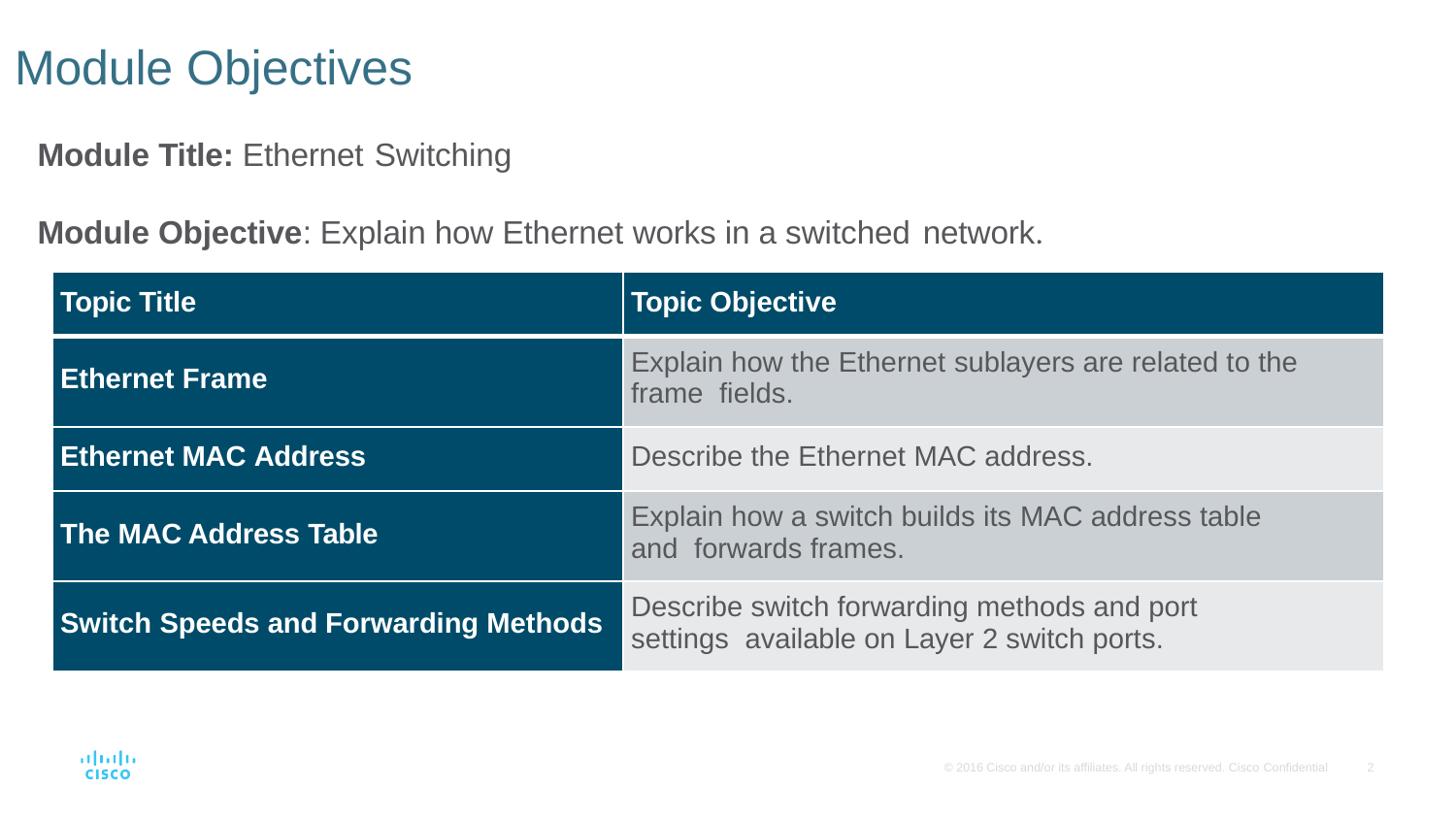

# Module Objectives
Module Title: Ethernet Switching

Module Objective: Explain how Ethernet works in a switched network.
| Topic Title | Topic Objective |
| --- | --- |
| Ethernet Frame | Explain how the Ethernet sublayers are related to the frame fields. |
| Ethernet MAC Address | Describe the Ethernet MAC address. |
| The MAC Address Table | Explain how a switch builds its MAC address table and forwards frames. |
| Switch Speeds and Forwarding Methods | Describe switch forwarding methods and port settings available on Layer 2 switch ports. |
© 2016 Cisco and/or its affiliates. All rights reserved. Cisco Confidential
2